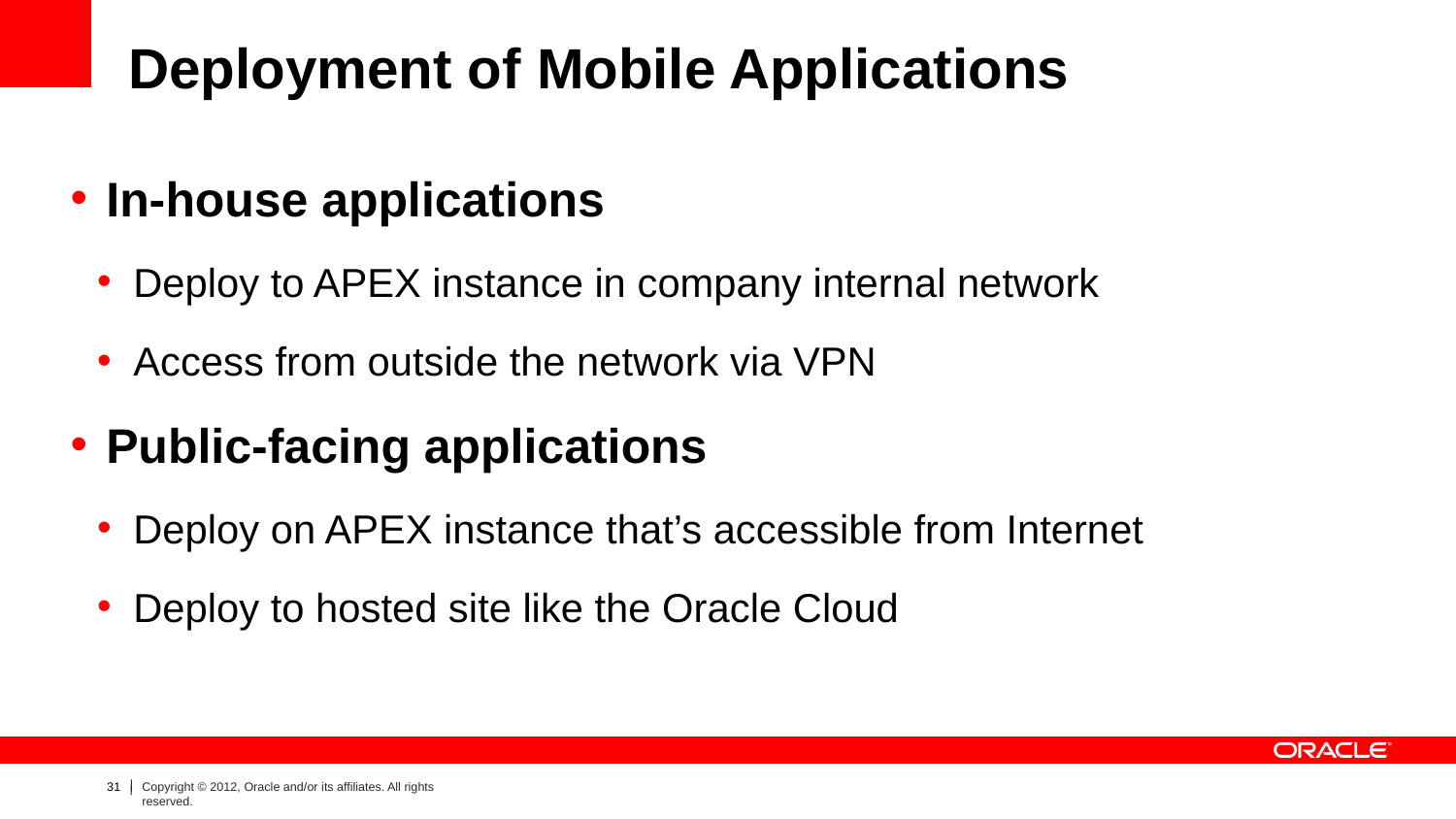

# Deployment of Mobile Applications
In-house applications
Deploy to APEX instance in company internal network
Access from outside the network via VPN
Public-facing applications
Deploy on APEX instance that’s accessible from Internet
Deploy to hosted site like the Oracle Cloud